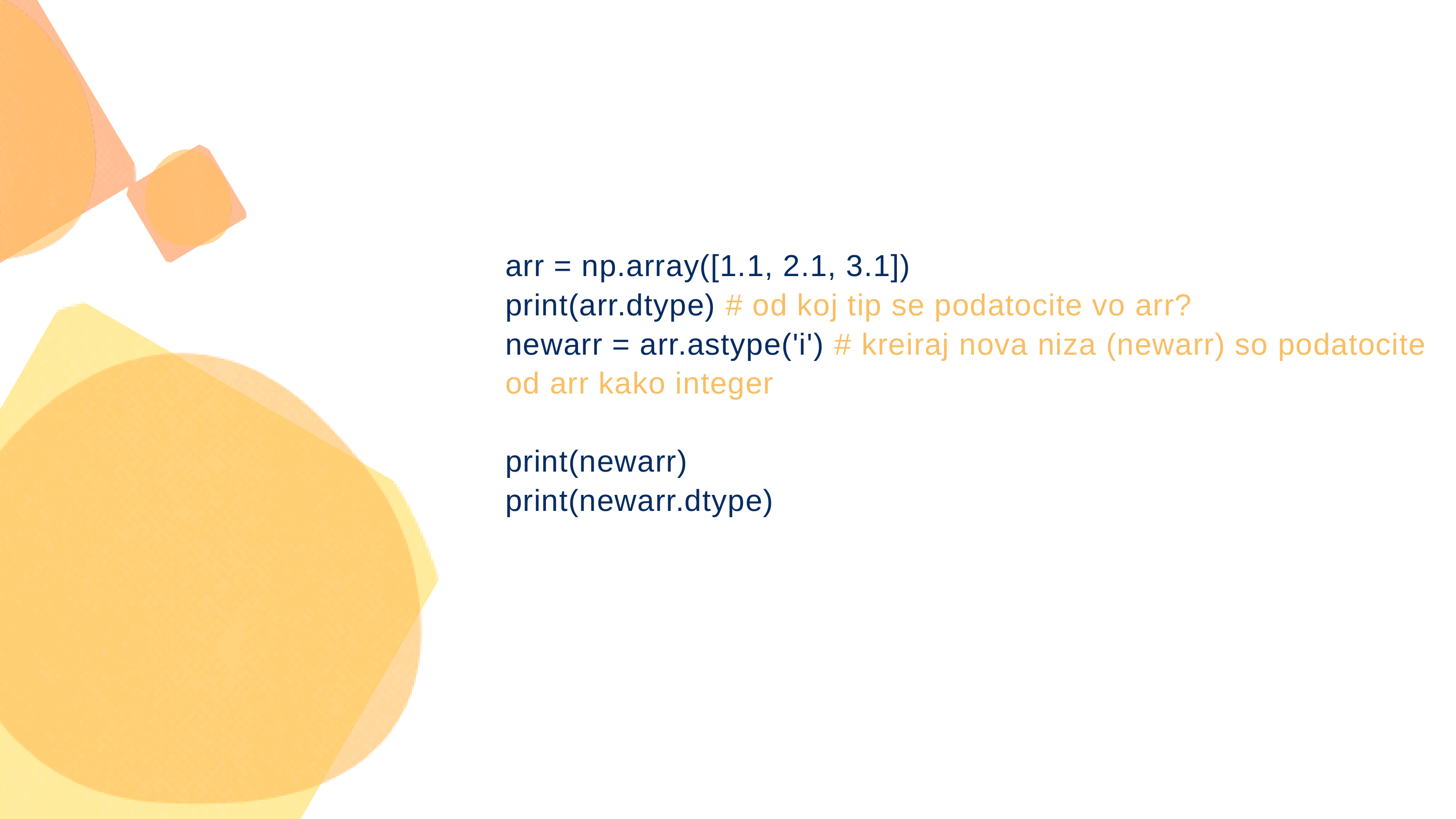

arr = np.array([1.1, 2.1, 3.1])
print(arr.dtype) # od koj tip se podatocite vo arr?
newarr = arr.astype('i') # kreiraj nova niza (newarr) so podatocite od arr kako integer

print(newarr)
print(newarr.dtype)